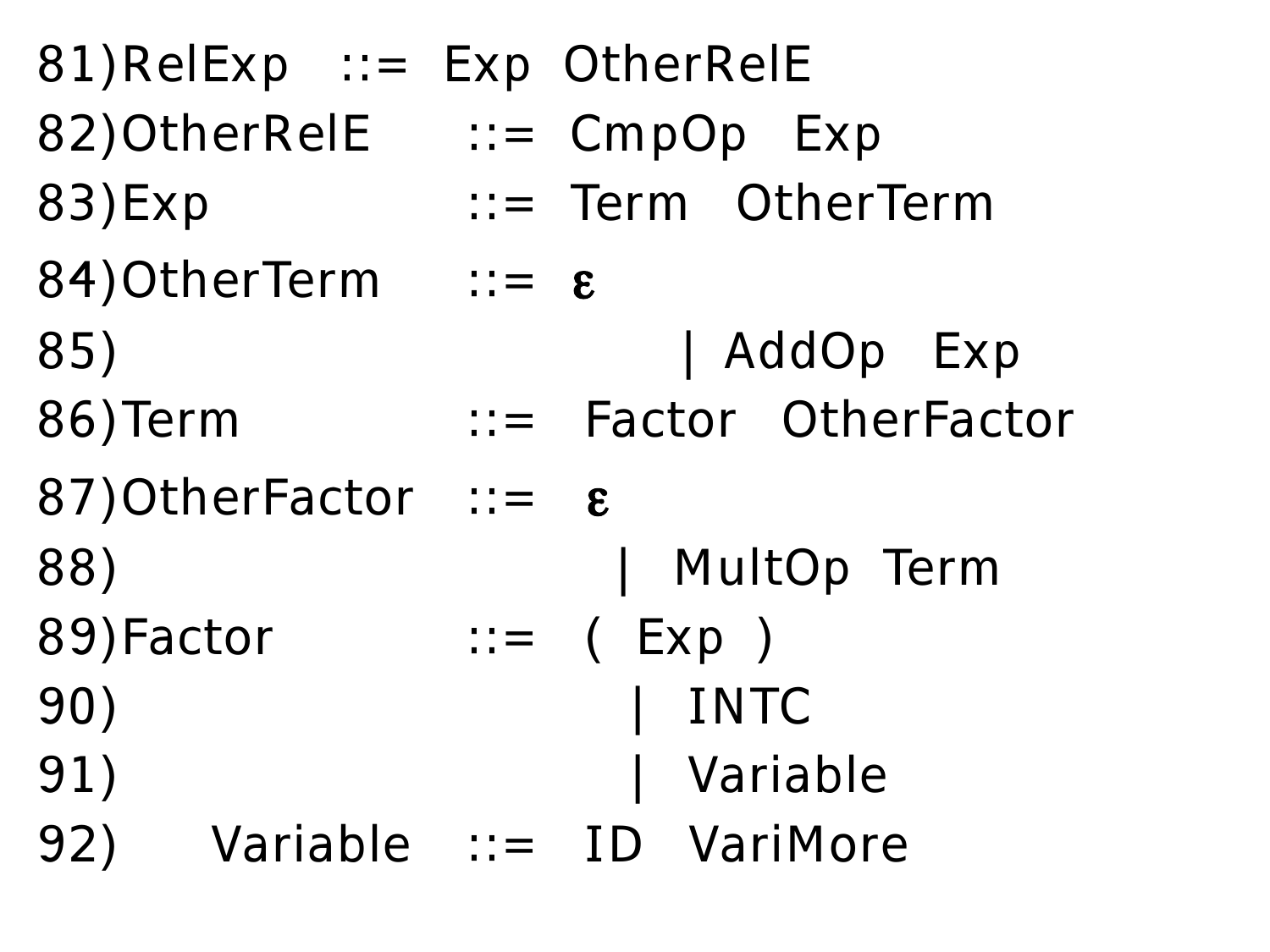

81)RelExp	::=  Exp  OtherRelE
82)OtherRelE	::=  CmpOp   Exp
83)Exp		::=  Term   OtherTerm
84)OtherTerm	::=  ε
85)	                     	      | AddOp   Exp
86)Term		::=   Factor   OtherFactor
87)OtherFactor	::=   ε
88)	                            |  MultOp  Term
89)Factor		::=   (  Exp  )
90)	                             |  INTC
91)	                             |  Variable
92)	Variable	::=   ID   VariMore